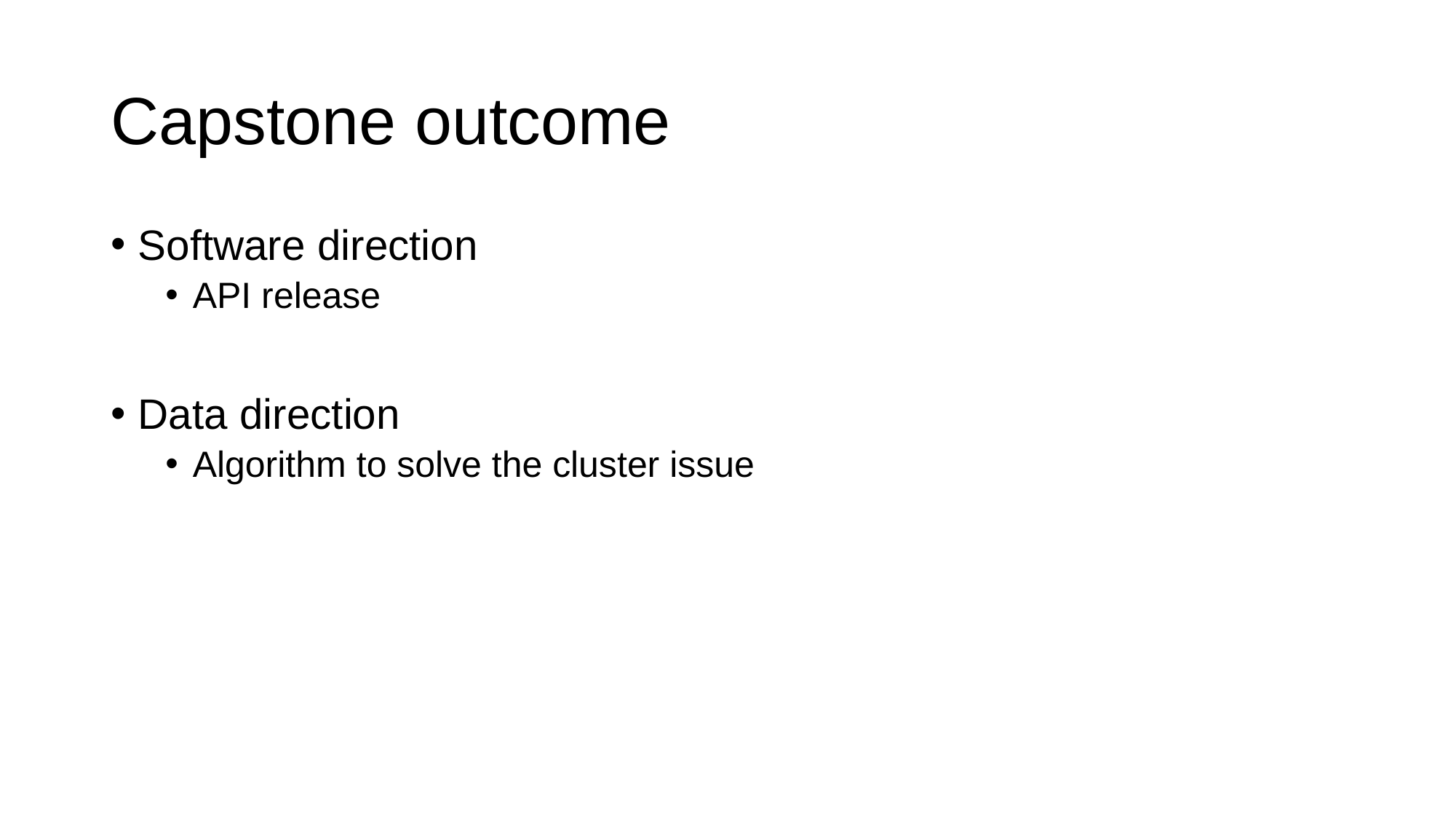

# Capstone outcome
Software direction
API release

Data direction
Algorithm to solve the cluster issue